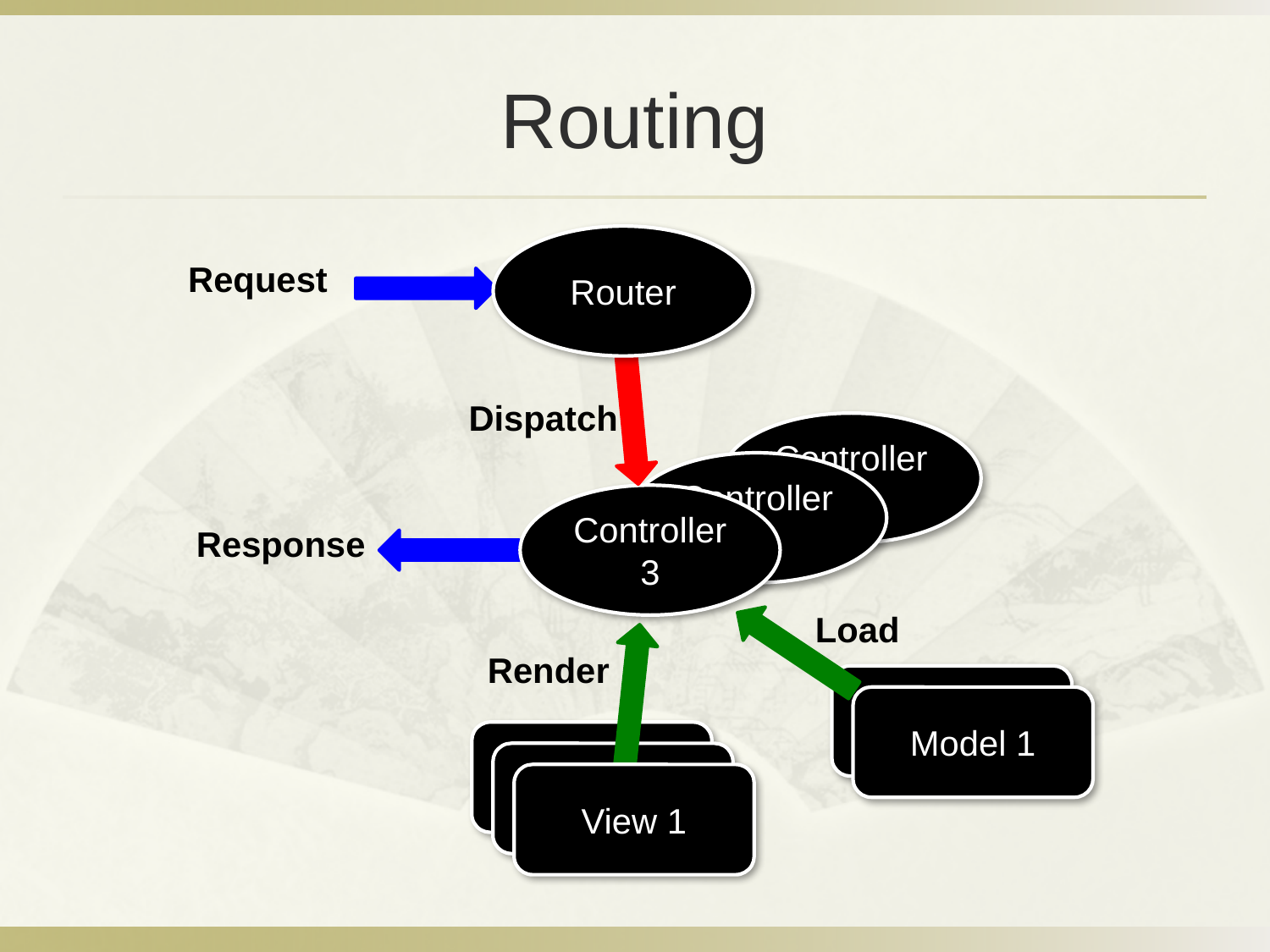

# Routing
Router
Request

Controller1
Controller 2
Controller 3
Response

Model 2

Model 1
View 3
View 2
View 1
Dispatch
Load
Render